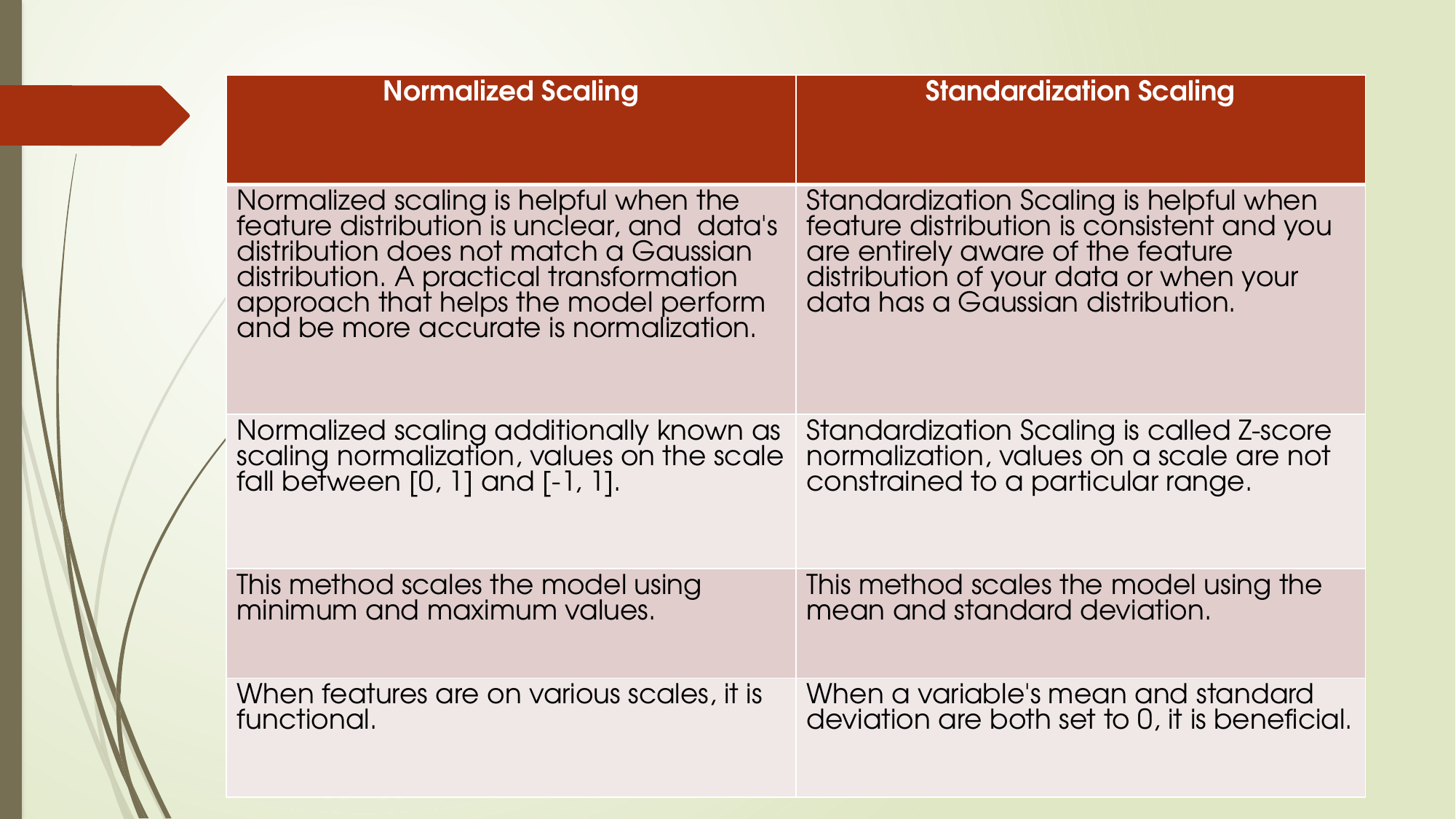

| Normalized Scaling | Standardization Scaling |
| --- | --- |
| Normalized scaling is helpful when the feature distribution is unclear, and data's distribution does not match a Gaussian distribution. A practical transformation approach that helps the model perform and be more accurate is normalization. | Standardization Scaling is helpful when feature distribution is consistent and you are entirely aware of the feature distribution of your data or when your data has a Gaussian distribution. |
| Normalized scaling additionally known as scaling normalization, values on the scale fall between [0, 1] and [-1, 1]. | Standardization Scaling is called Z-score normalization, values on a scale are not constrained to a particular range. |
| This method scales the model using minimum and maximum values. | This method scales the model using the mean and standard deviation. |
| When features are on various scales, it is functional. | When a variable's mean and standard deviation are both set to 0, it is beneficial. |